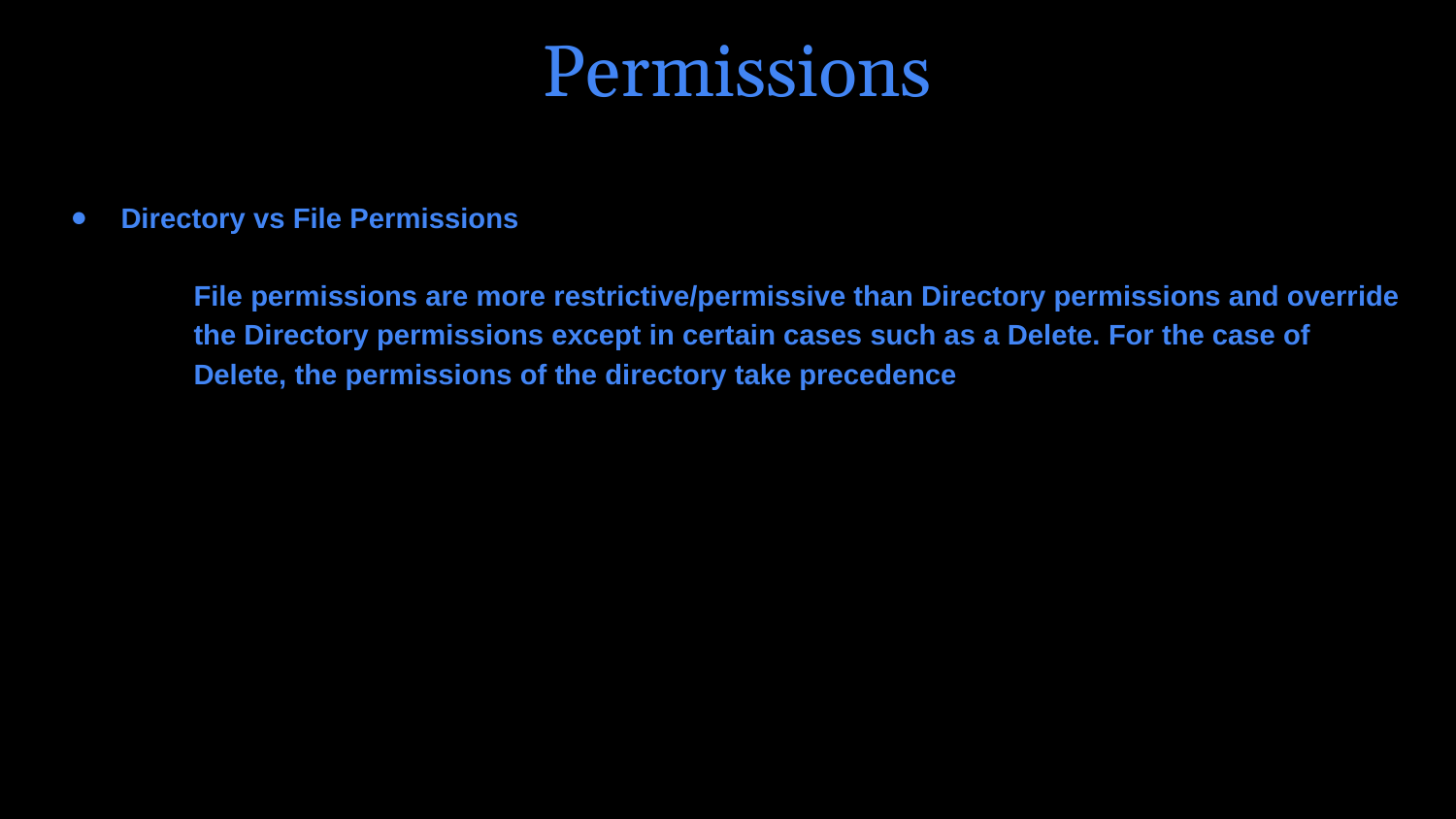

# Permissions

Directory vs File Permissions

File permissions are more restrictive/permissive than Directory permissions and override the Directory permissions except in certain cases such as a Delete. For the case of Delete, the permissions of the directory take precedence